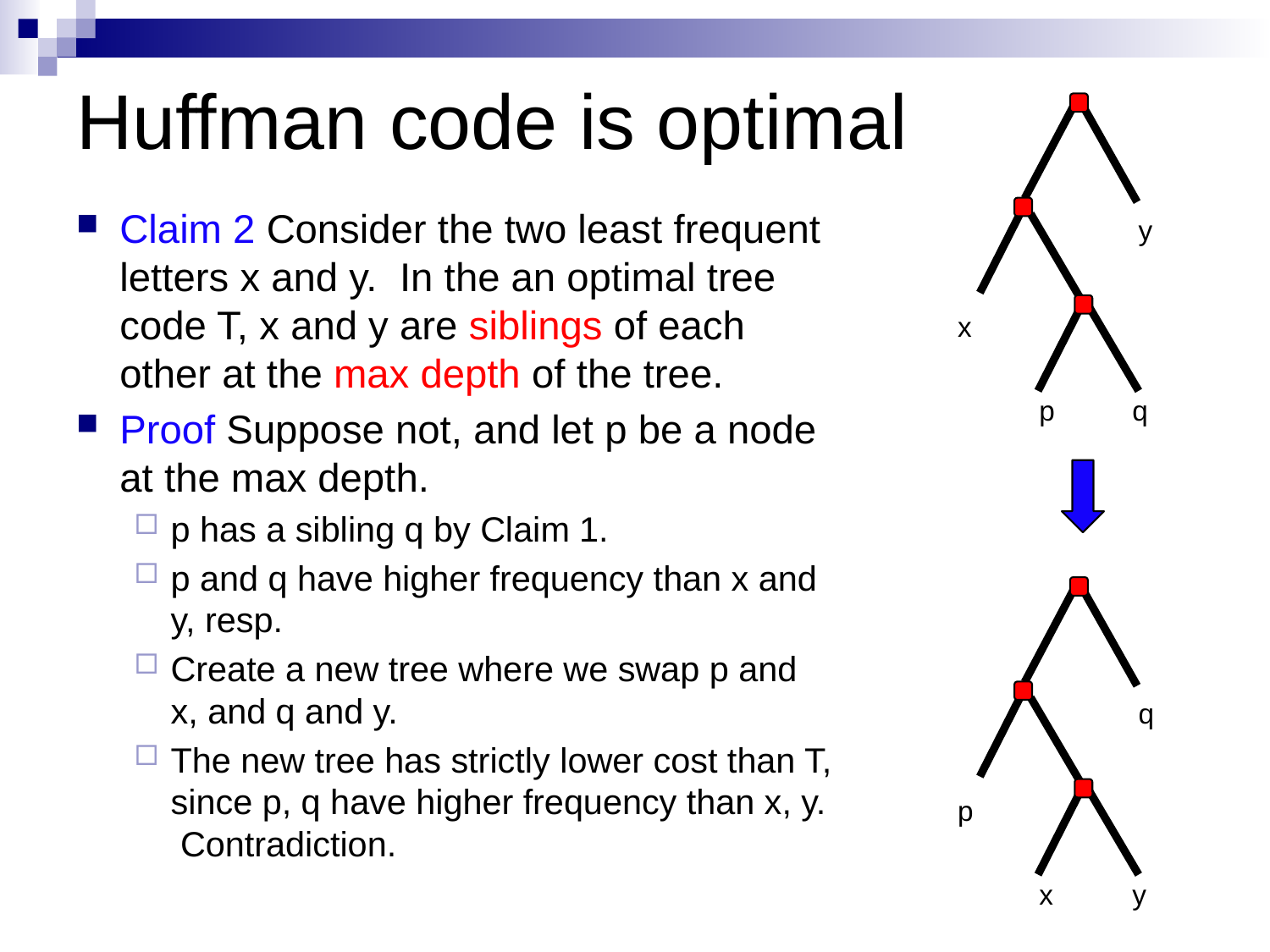

# Huffman code is optimal

y

x
p
q
Claim 2 Consider the two least frequent letters x and y.  In the an optimal tree code T, x and y are siblings of each other at the max depth of the tree.
Proof Suppose not, and let p be a node at the max depth.
p has a sibling q by Claim 1.
p and q have higher frequency than x and y, resp.
Create a new tree where we swap p and x, and q and y.
The new tree has strictly lower cost than T, since p, q have higher frequency than x, y.  Contradiction.

q

p
x
y